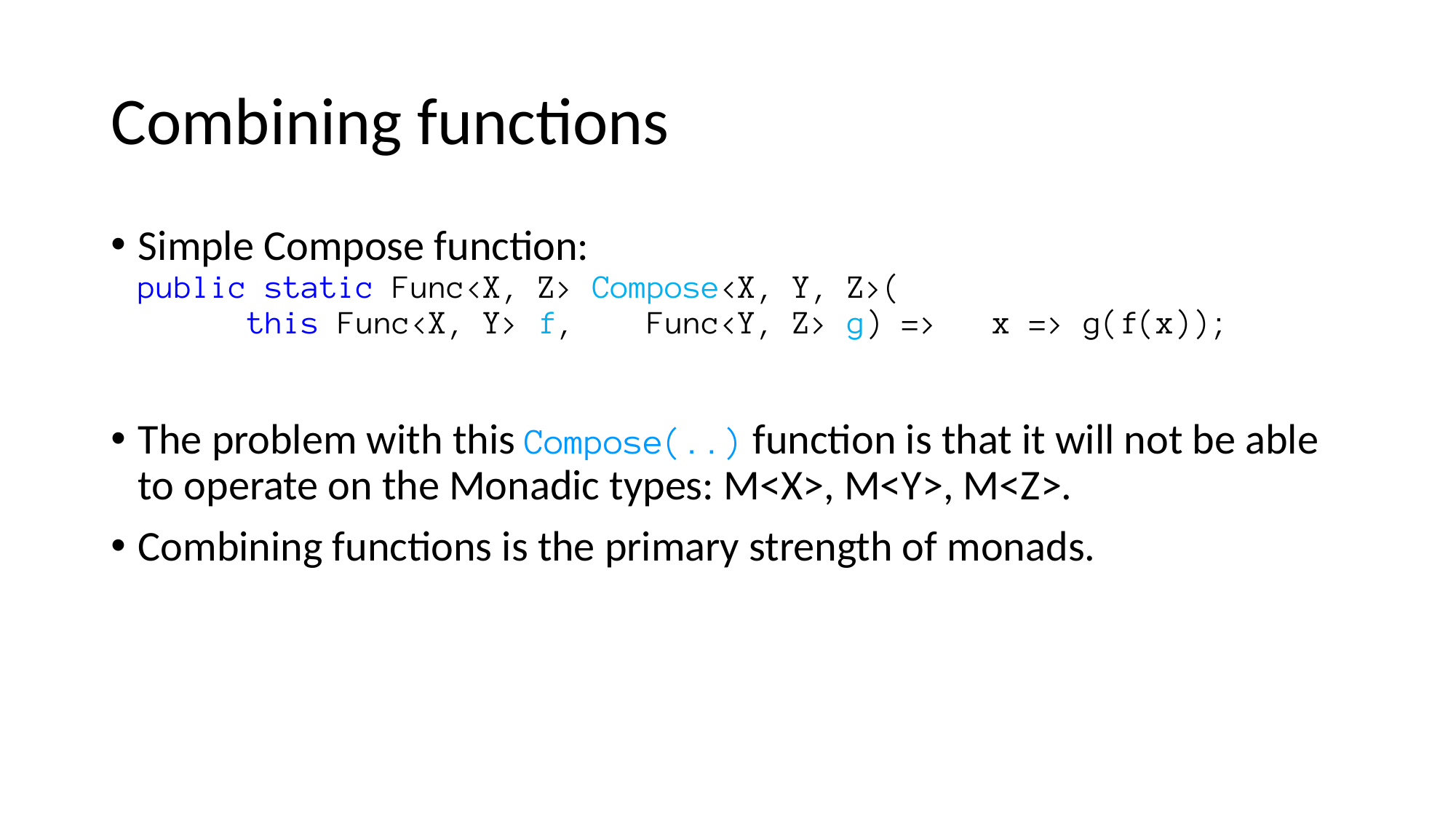

# Combining functions
Simple Compose function:
public static Func<X, Z> Compose<X, Y, Z>(
	this Func<X, Y> f,    Func<Y, Z> g) =>   x => g(f(x));

The problem with this Compose(..) function is that it will not be able to operate on the Monadic types: M<X>, M<Y>, M<Z>.
Combining functions is the primary strength of monads.